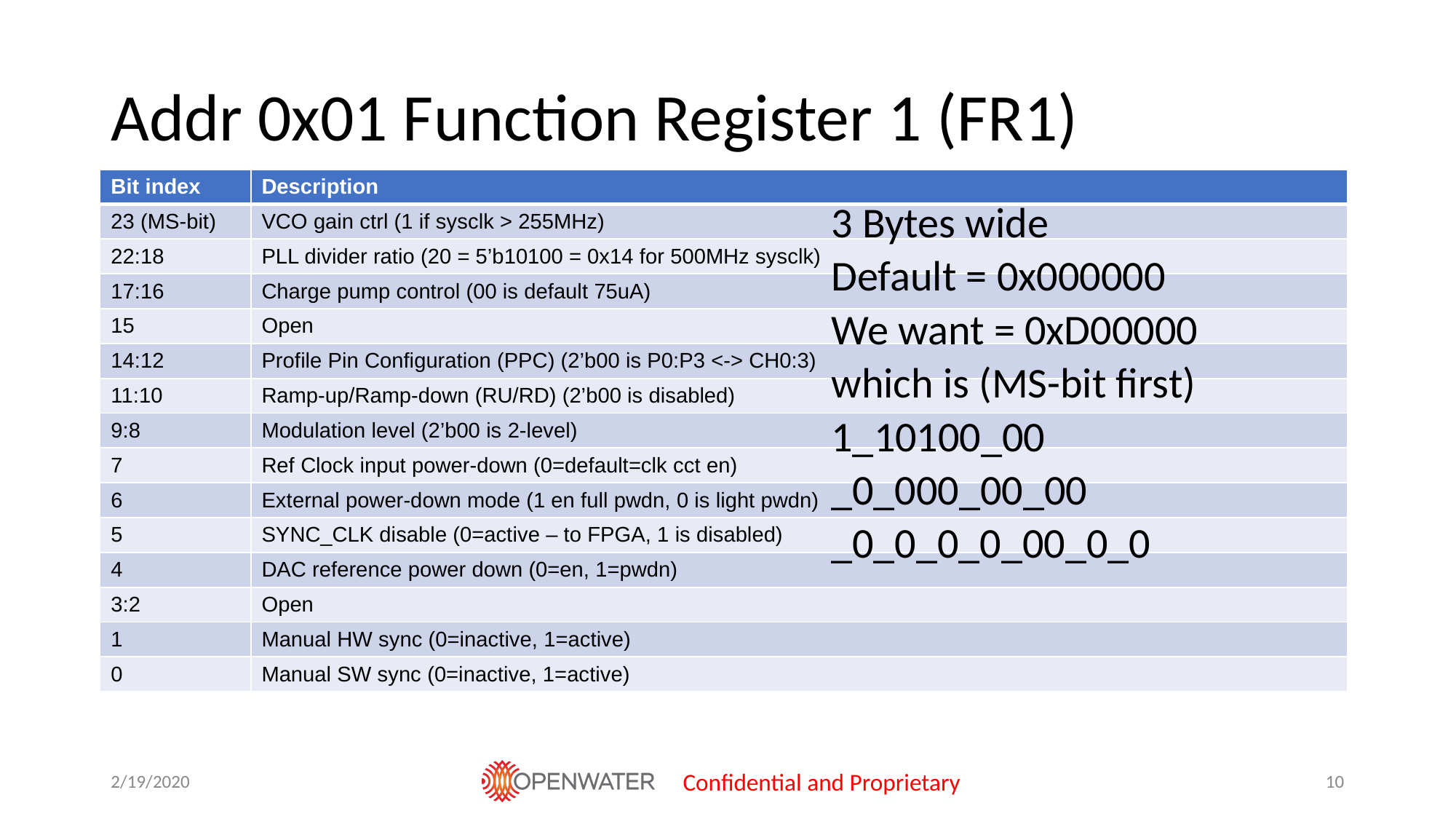

# Addr 0x01 Function Register 1 (FR1)
| Bit index | Description |
| --- | --- |
| 23 (MS-bit) | VCO gain ctrl (1 if sysclk > 255MHz) |
| 22:18 | PLL divider ratio (20 = 5’b10100 = 0x14 for 500MHz sysclk) |
| 17:16 | Charge pump control (00 is default 75uA) |
| 15 | Open |
| 14:12 | Profile Pin Configuration (PPC) (2’b00 is P0:P3 <-> CH0:3) |
| 11:10 | Ramp-up/Ramp-down (RU/RD) (2’b00 is disabled) |
| 9:8 | Modulation level (2’b00 is 2-level) |
| 7 | Ref Clock input power-down (0=default=clk cct en) |
| 6 | External power-down mode (1 en full pwdn, 0 is light pwdn) |
| 5 | SYNC\_CLK disable (0=active – to FPGA, 1 is disabled) |
| 4 | DAC reference power down (0=en, 1=pwdn) |
| 3:2 | Open |
| 1 | Manual HW sync (0=inactive, 1=active) |
| 0 | Manual SW sync (0=inactive, 1=active) |
3 Bytes wide
Default = 0x000000
We want = 0xD00000
which is (MS-bit first)
1_10100_00
_0_000_00_00
_0_0_0_0_00_0_0
2/19/2020
Confidential and Proprietary
10